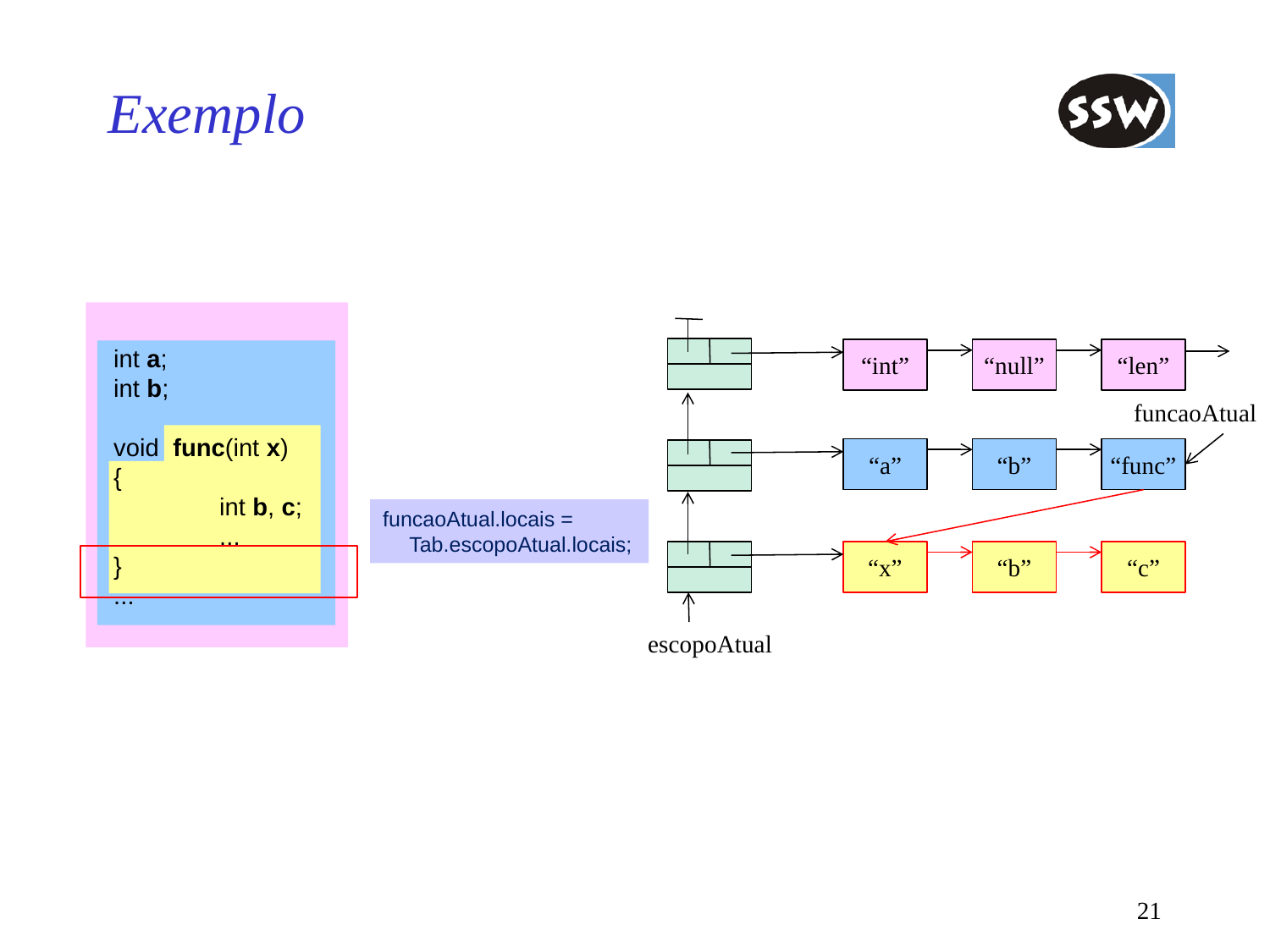

# Exemplo

int a;
int b;

void  func(int x)
{
	int b, c;
	...
}
...

“int”
“null”
“len”

funcaoAtual

“a”
“b”
“func”

funcaoAtual.locais = 	Tab.escopoAtual.locais;

“x”
“b”
“c”

escopoAtual
21